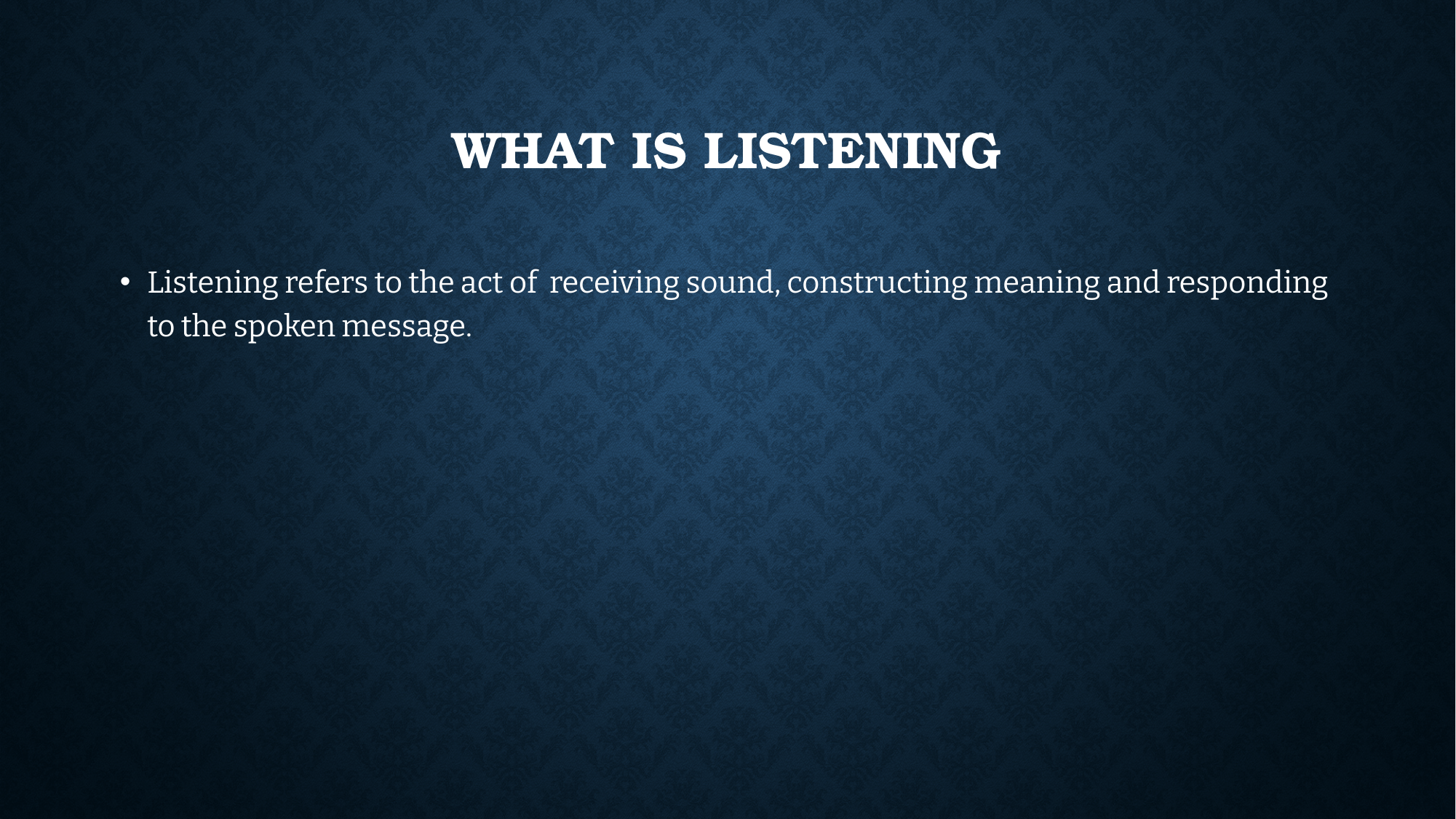

# What is listening
Listening refers to the act of  receiving sound, constructing meaning and responding to the spoken message.